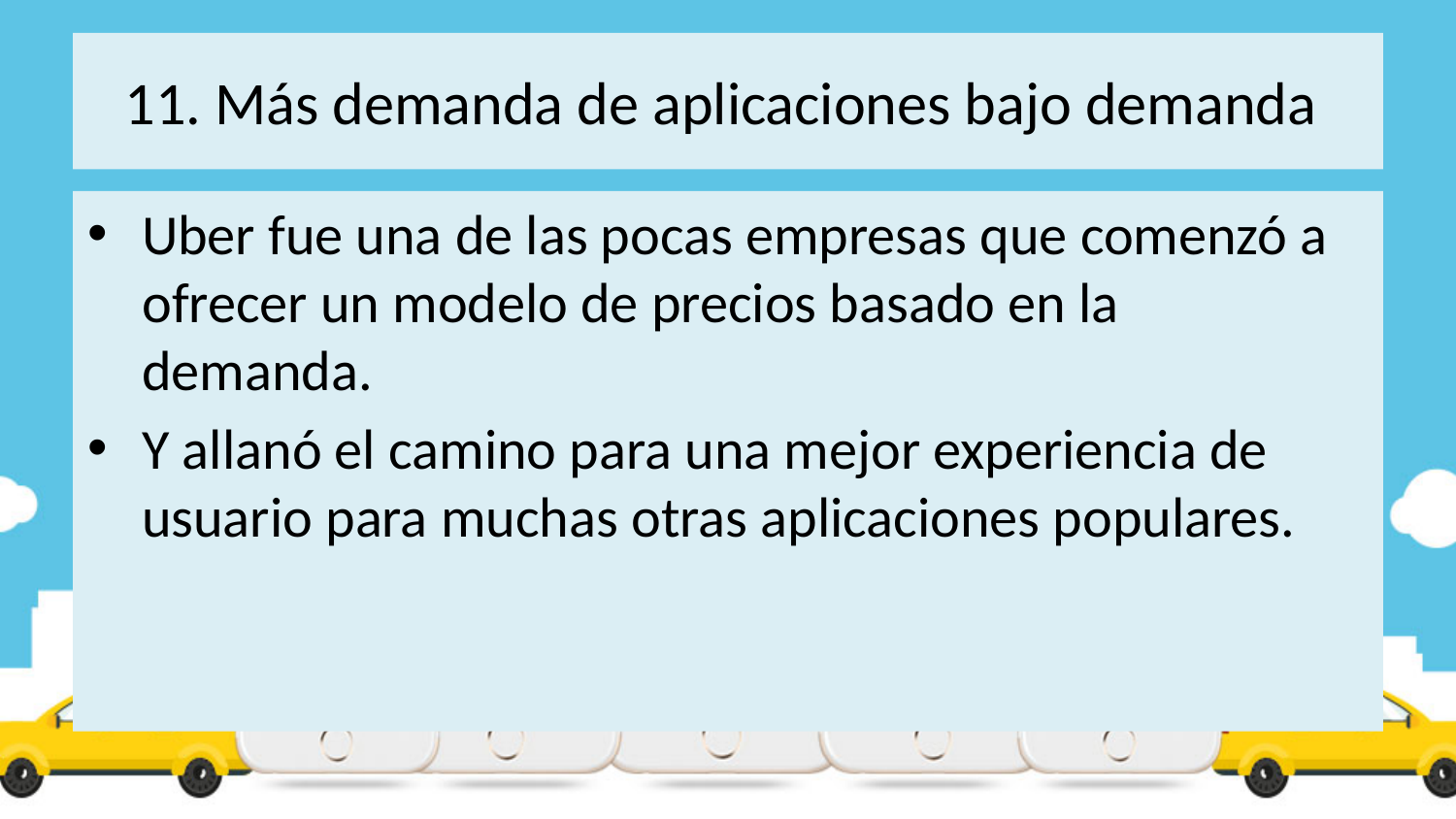

# 11. Más demanda de aplicaciones bajo demanda
Uber fue una de las pocas empresas que comenzó a ofrecer un modelo de precios basado en la demanda.
Y allanó el camino para una mejor experiencia de usuario para muchas otras aplicaciones populares.